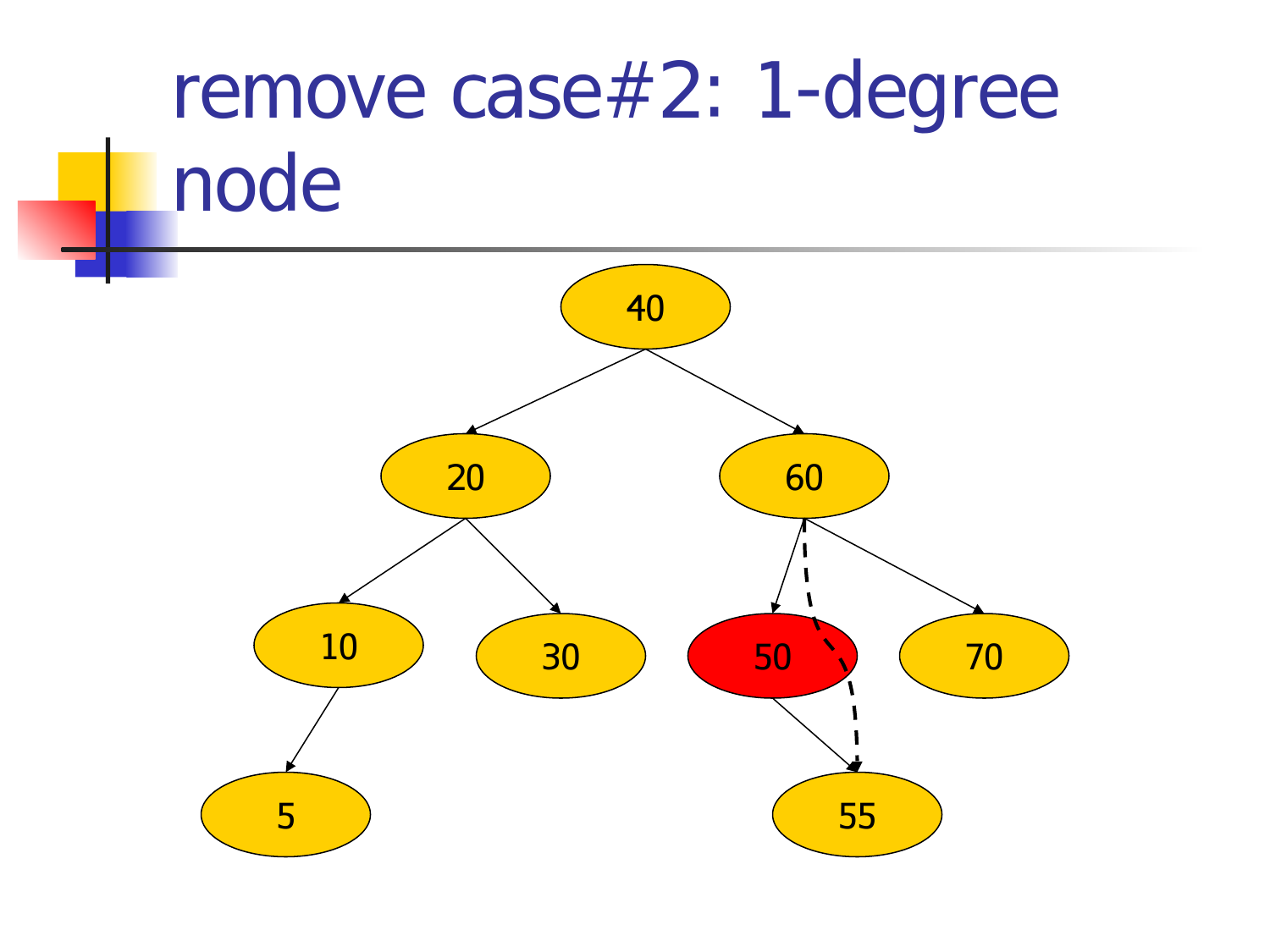

# remove case#2: 1-degree node
40

20
60

10
30
50
70
5
55